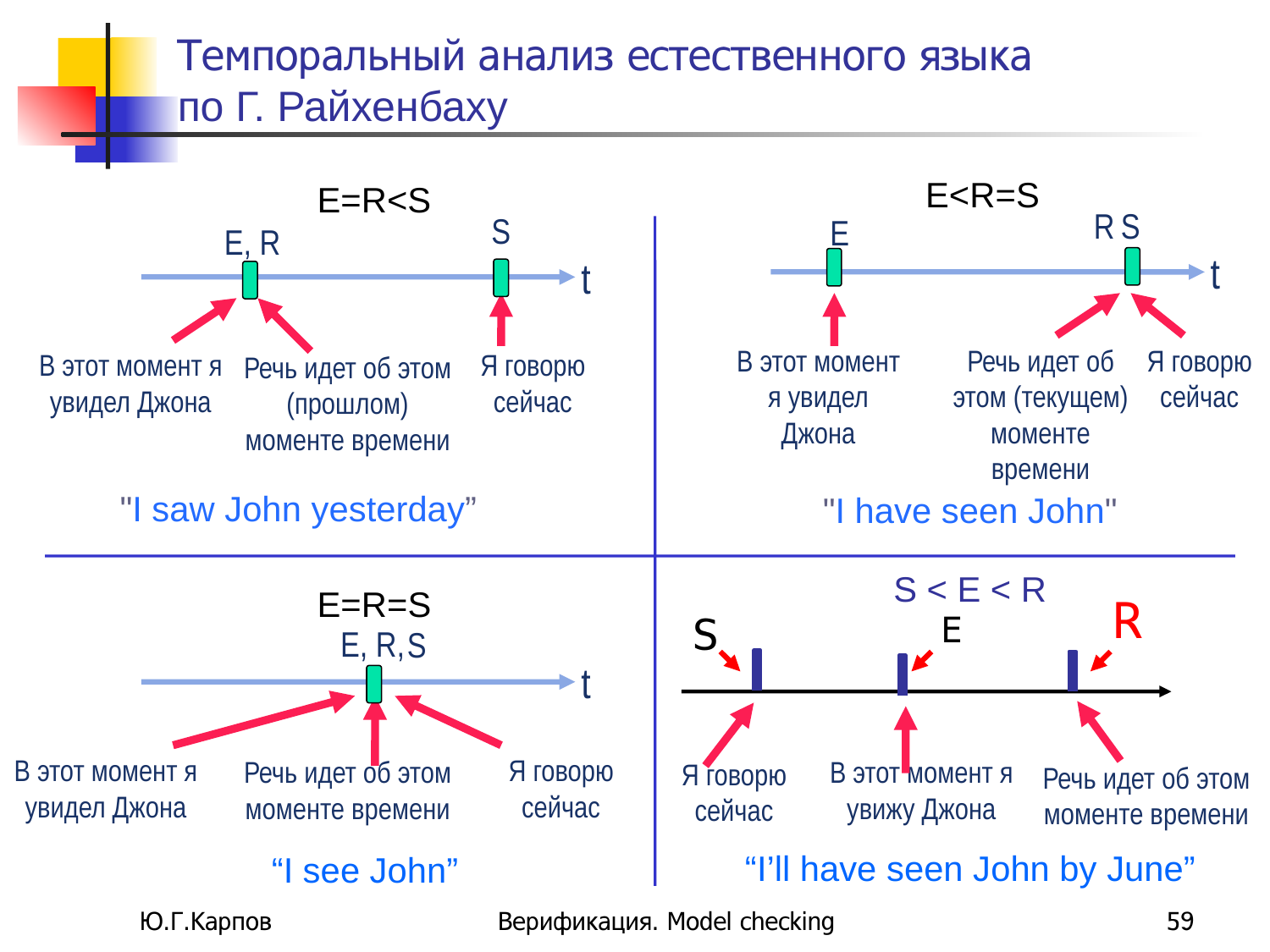

# Темпоральный анализ естественного языка по Г. Райхенбаху
E<R=S
R
S
Е
t

В этот момент я увидел Джона
Речь идет об этом (текущем) моменте времени
Я говорю сейчас

"I have seen John"
E=R<S
S
Е, R
t

В этот момент я увидел Джона
Я говорю сейчас
Речь идет об этом (прошлом) моменте времени

"I saw John yesterday”

S < E < R
R
S
E

В этот момент я увижу Джона
Я говорю сейчас
Речь идет об этом моменте времени
“I’ll have seen John by June”
E=R=S
Е, R,
S
t

В этот момент я увидел Джона
Я говорю сейчас
Речь идет об этом моменте времени
“I see John”

Ю.Г.Карпов
Верификация. Model checking
59